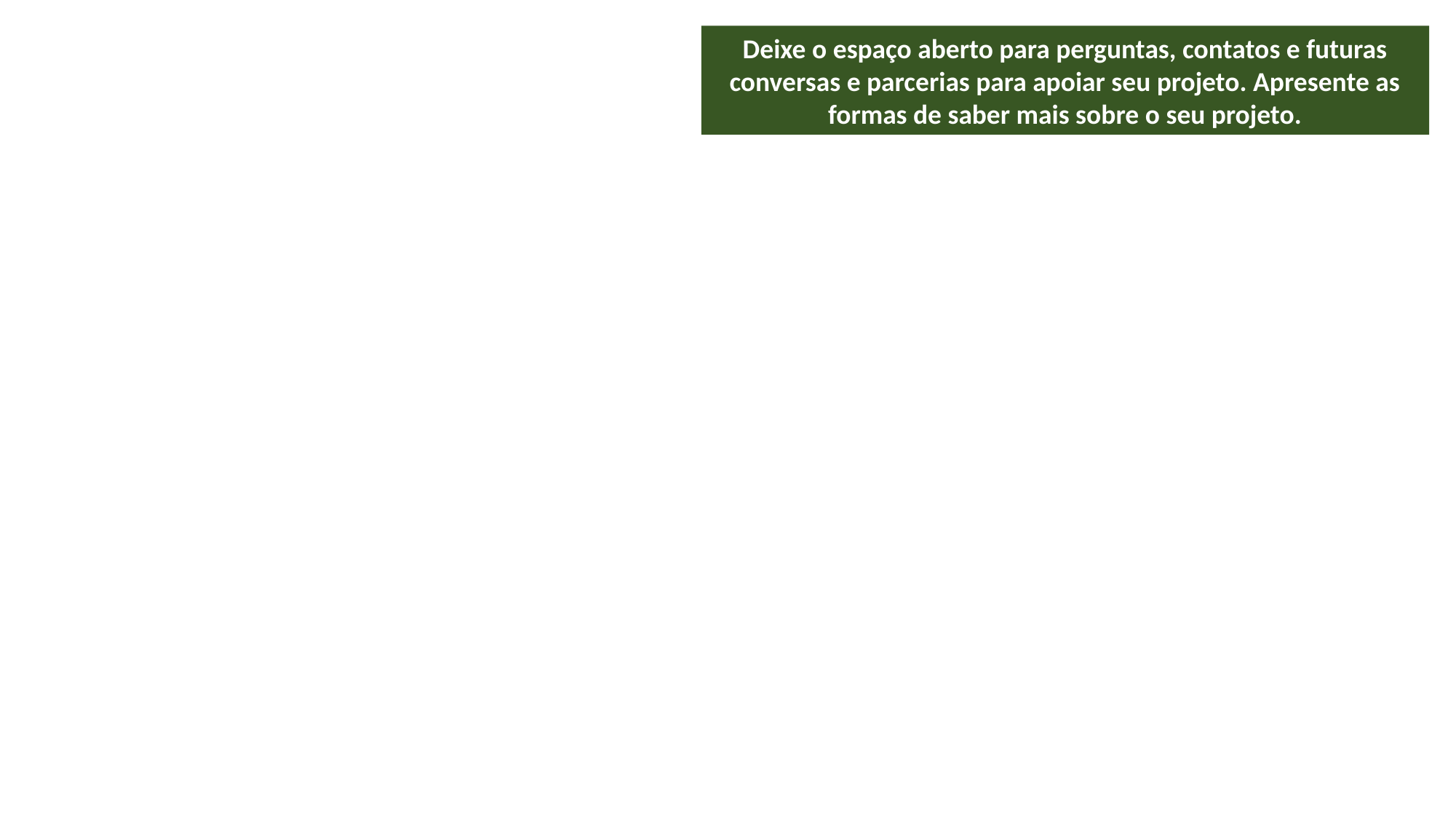

Deixe o espaço aberto para perguntas, contatos e futuras conversas e parcerias para apoiar seu projeto. Apresente as formas de saber mais sobre o seu projeto.